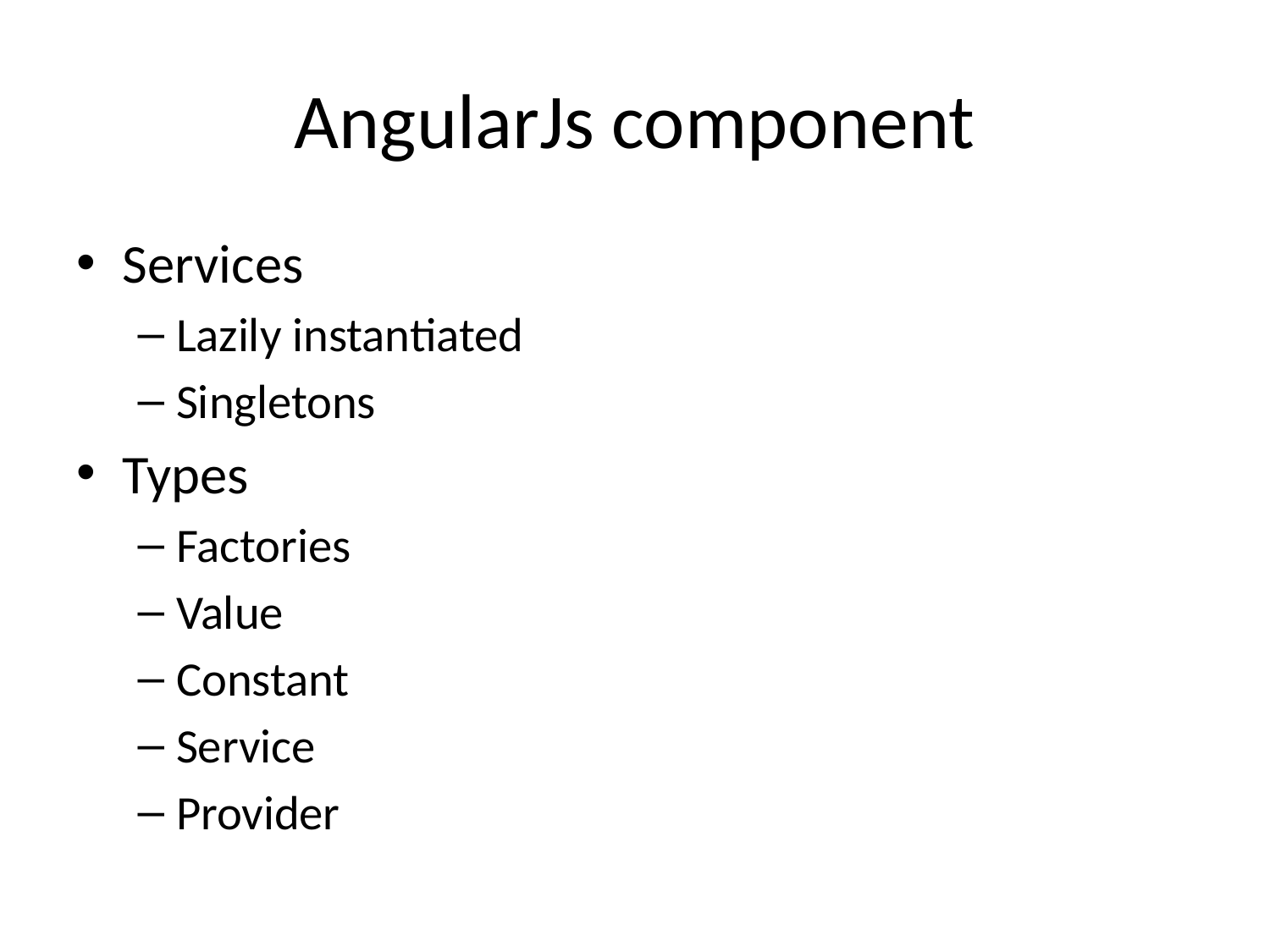

# AngularJs component
Services
Lazily instantiated
Singletons
Types
Factories
Value
Constant
Service
Provider